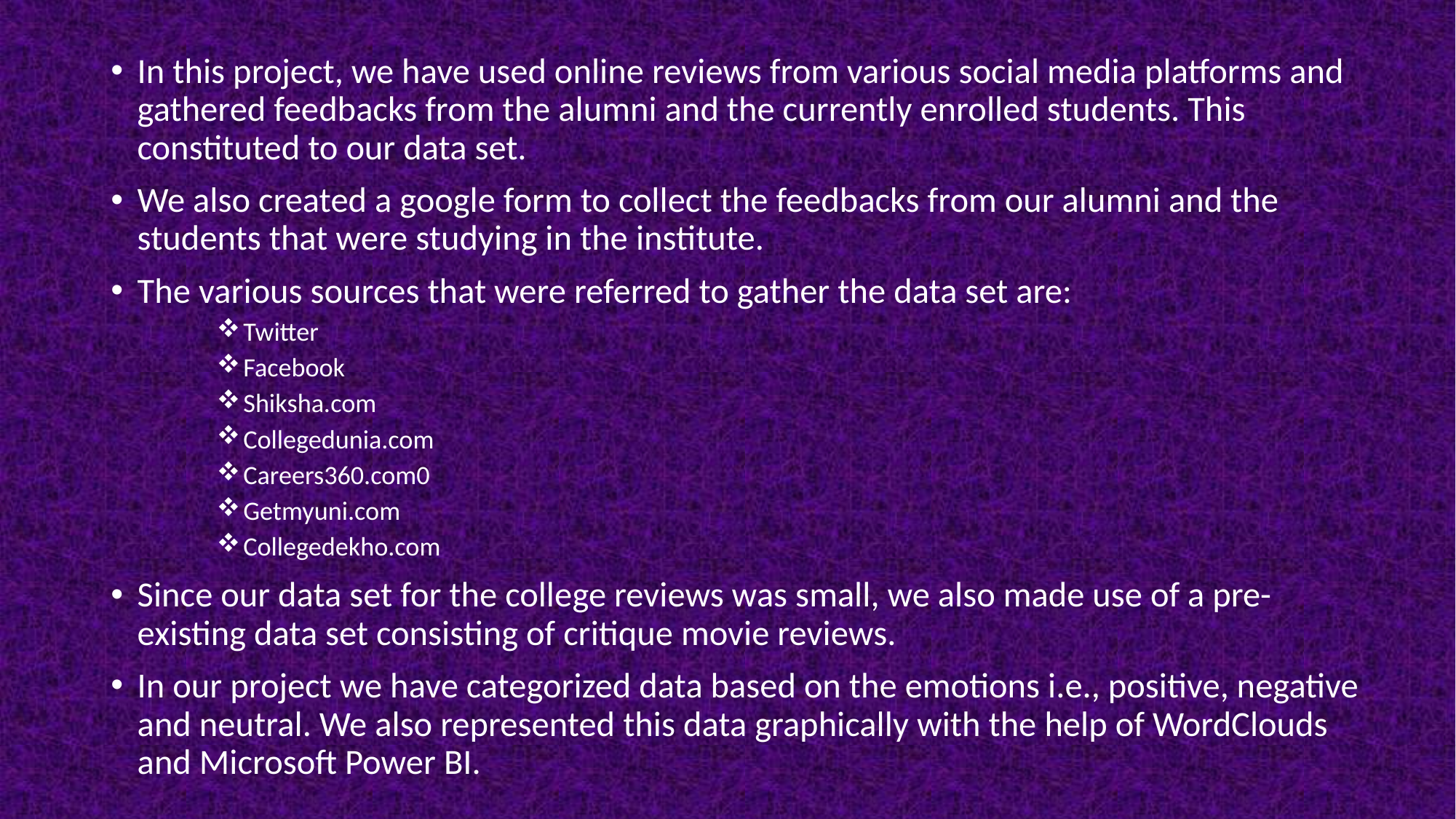

In this project, we have used online reviews from various social media platforms and gathered feedbacks from the alumni and the currently enrolled students. This constituted to our data set.
We also created a google form to collect the feedbacks from our alumni and the students that were studying in the institute.
The various sources that were referred to gather the data set are:
Twitter
Facebook
Shiksha.com
Collegedunia.com
Careers360.com0
Getmyuni.com
Collegedekho.com
Since our data set for the college reviews was small, we also made use of a pre-existing data set consisting of critique movie reviews.
In our project we have categorized data based on the emotions i.e., positive, negative and neutral. We also represented this data graphically with the help of WordClouds and Microsoft Power BI.